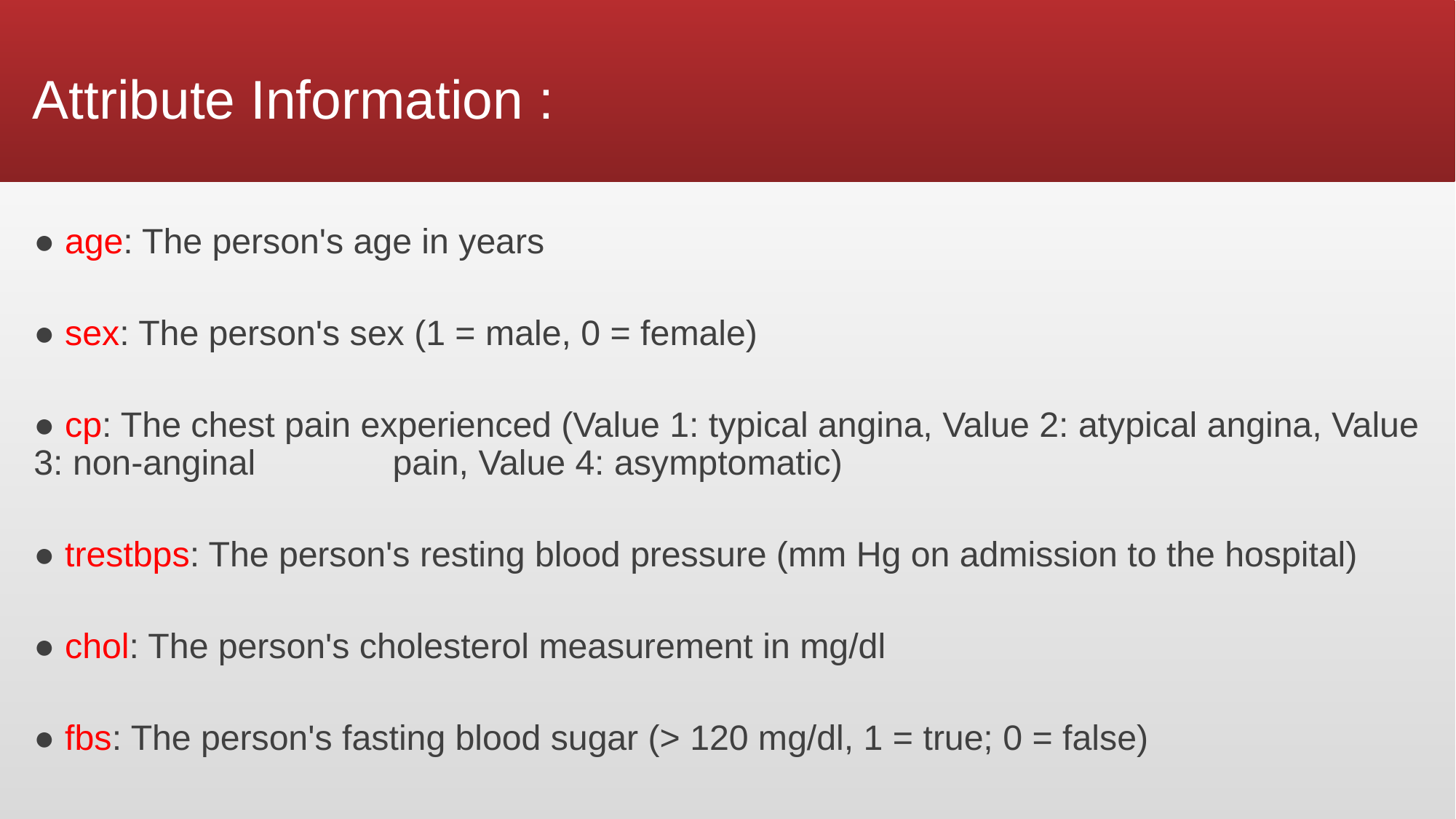

# Attribute Information :
● age: The person's age in years

● sex: The person's sex (1 = male, 0 = female)

● cp: The chest pain experienced (Value 1: typical angina, Value 2: atypical angina, Value 3: non-anginal              pain, Value 4: asymptomatic)

● trestbps: The person's resting blood pressure (mm Hg on admission to the hospital)

● chol: The person's cholesterol measurement in mg/dl

● fbs: The person's fasting blood sugar (> 120 mg/dl, 1 = true; 0 = false)